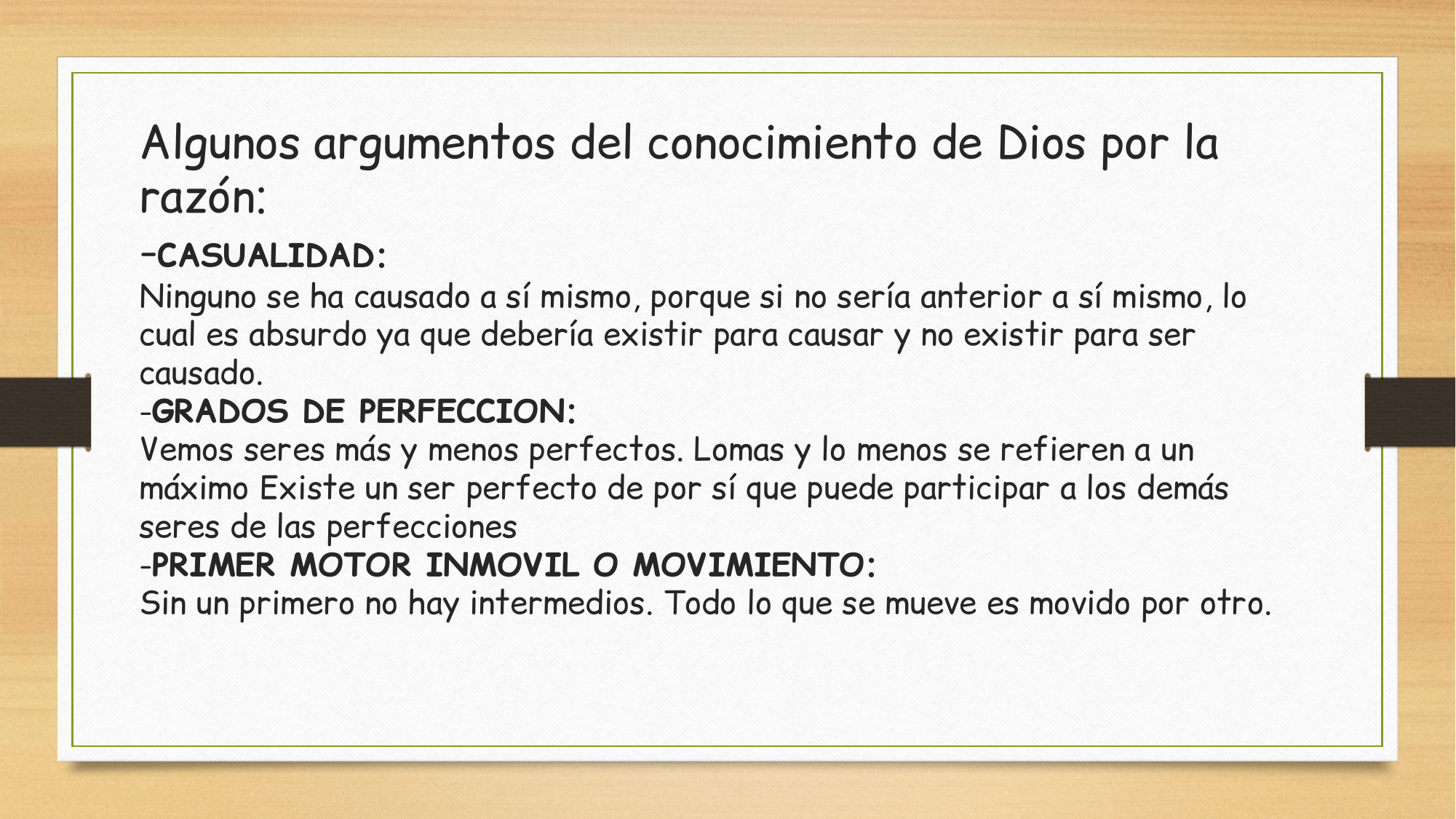

# Algunos argumentos del conocimiento de Dios por la razón: -CASUALIDAD: Ninguno se ha causado a sí mismo, porque si no sería anterior a sí mismo, lo cual es absurdo ya que debería existir para causar y no existir para ser causado. -GRADOS DE PERFECCION: Vemos seres más y menos perfectos. Lomas y lo menos se refieren a un máximo Existe un ser perfecto de por sí que puede participar a los demás seres de las perfecciones -PRIMER MOTOR INMOVIL O MOVIMIENTO: Sin un primero no hay intermedios. Todo lo que se mueve es movido por otro.